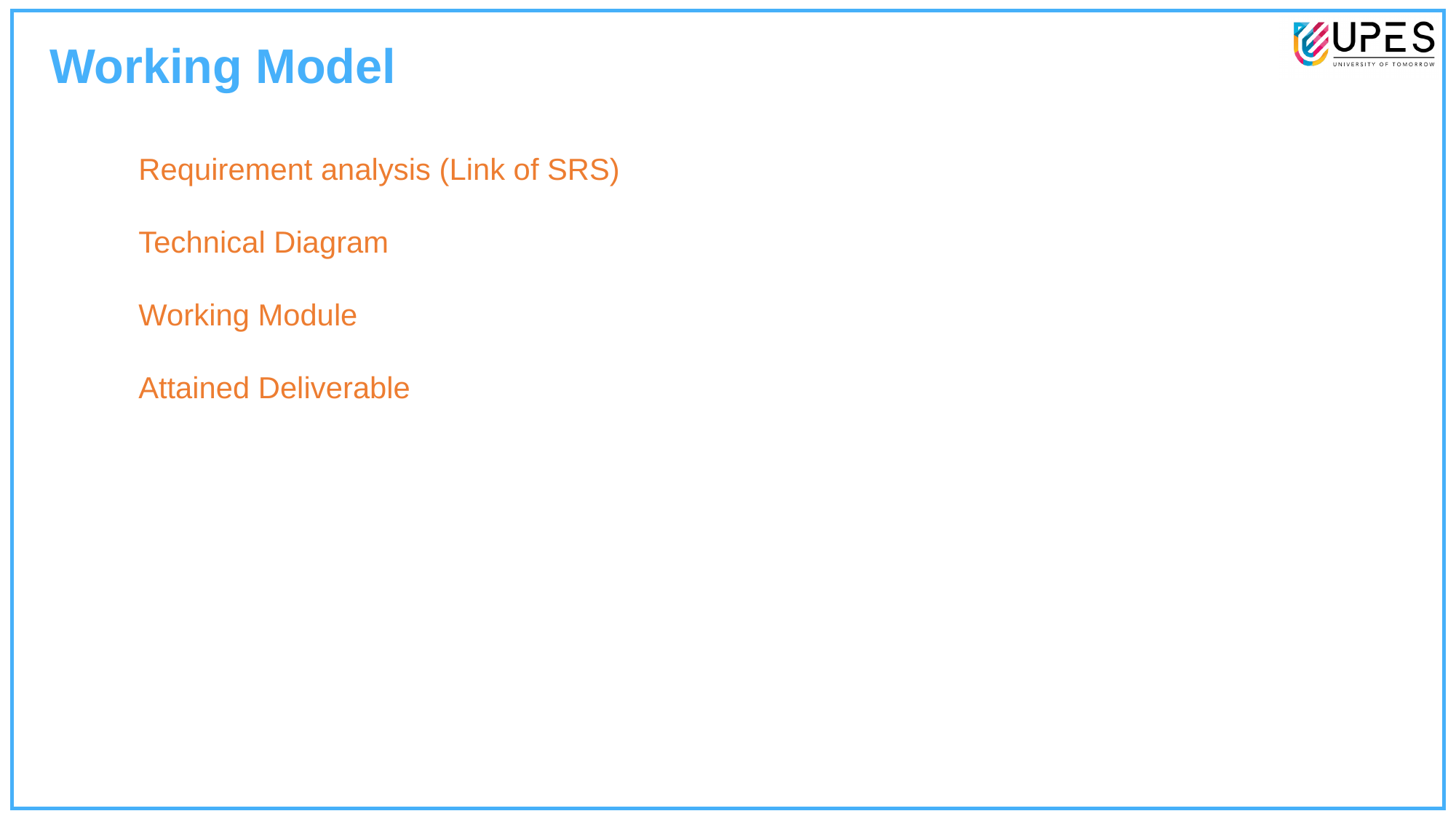

Working Model
Requirement analysis (Link of SRS)

Technical Diagram

Working Module

Attained Deliverable